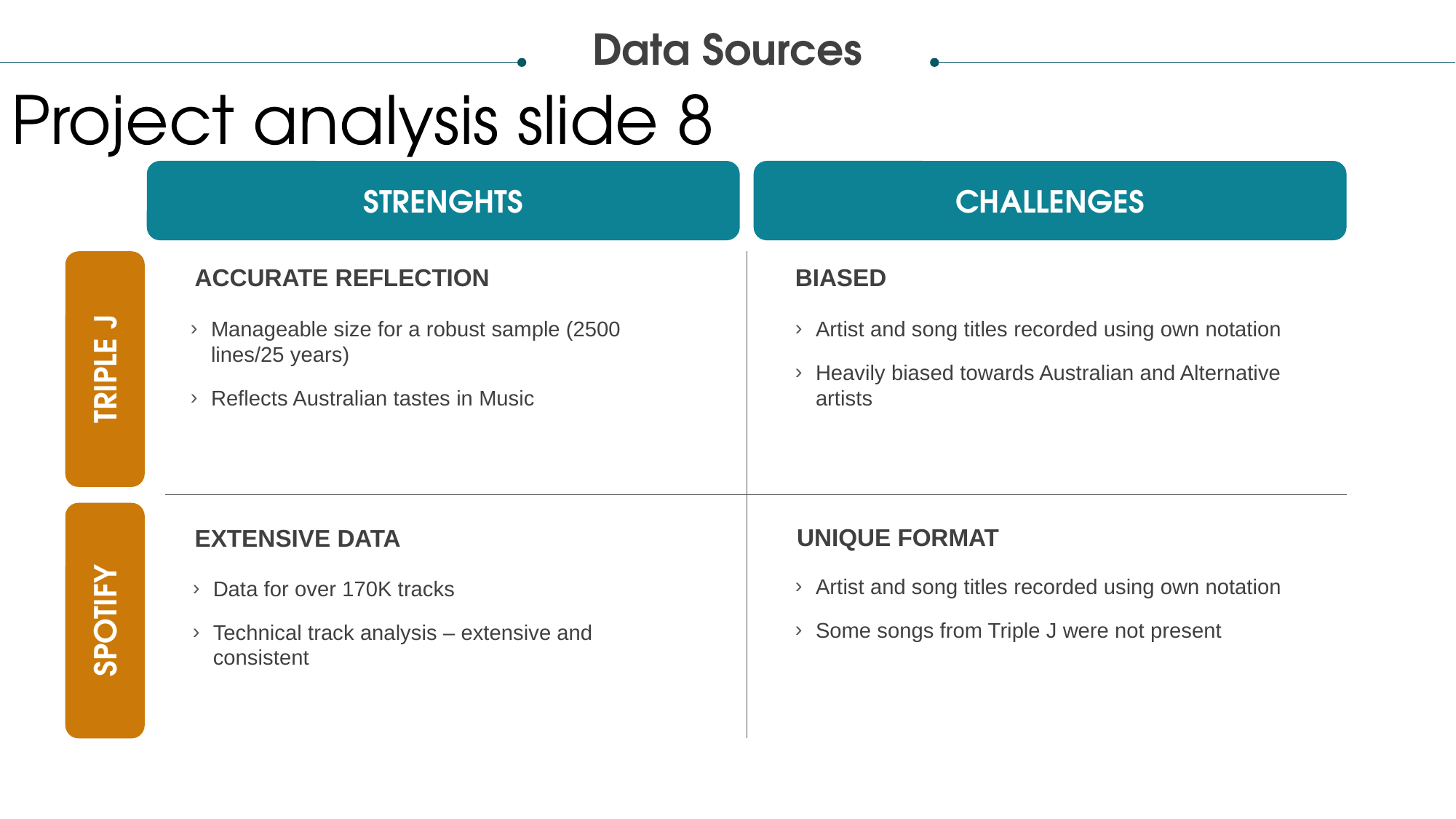

Data Sources
Project analysis slide 8
STRENGHTS
CHALLENGES
ACCURATE REFLECTION
BIASED
Manageable size for a robust sample (2500 lines/25 years)
Reflects Australian tastes in Music

Artist and song titles recorded using own notation
Heavily biased towards Australian and Alternative artists

TRIPLE J
UNIQUE FORMAT
EXTENSIVE DATA
Artist and song titles recorded using own notation
Some songs from Triple J were not present
Data for over 170K tracks
Technical track analysis – extensive and consistent
SPOTIFY